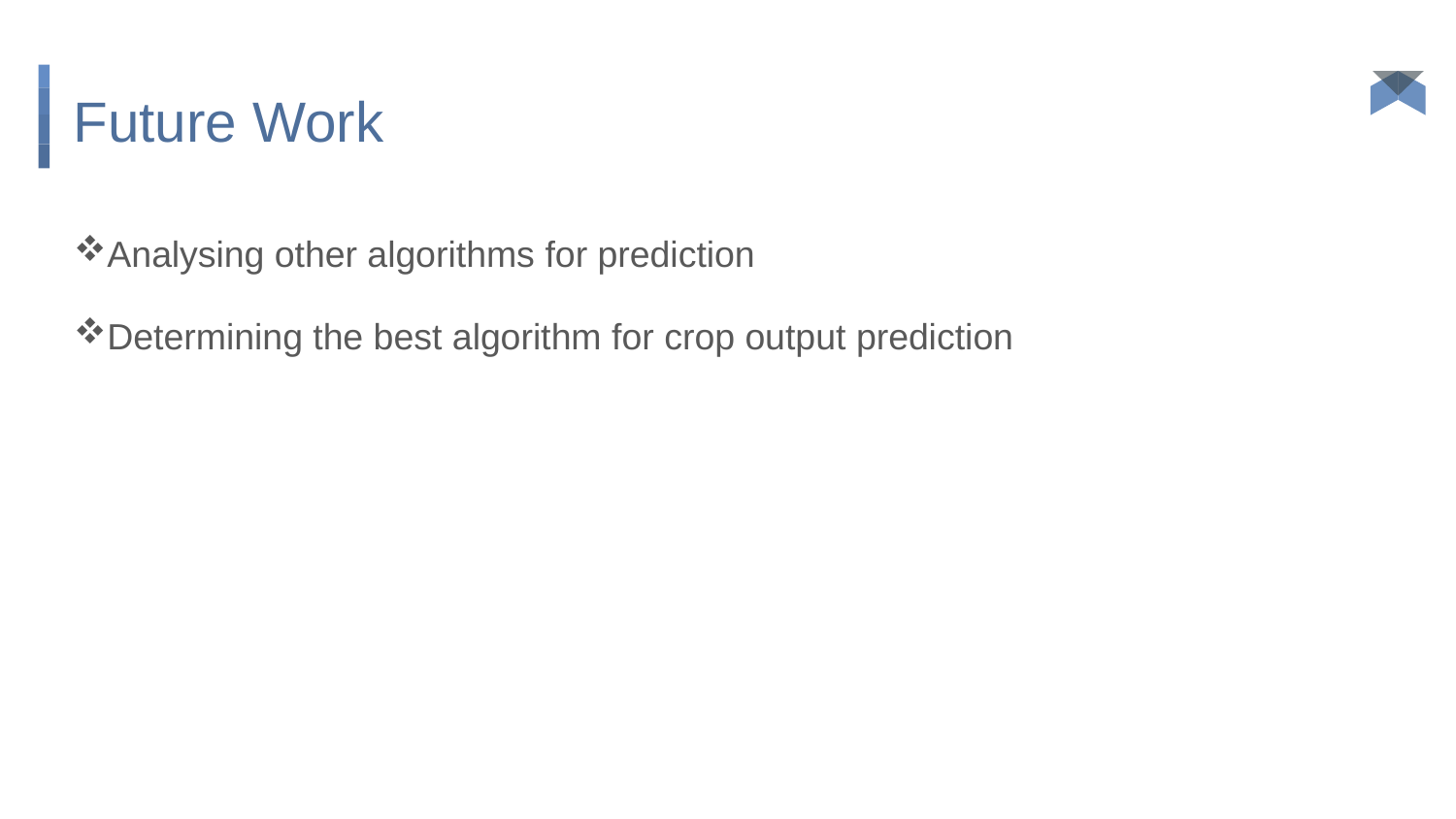

# Future Work
Analysing other algorithms for prediction
Determining the best algorithm for crop output prediction